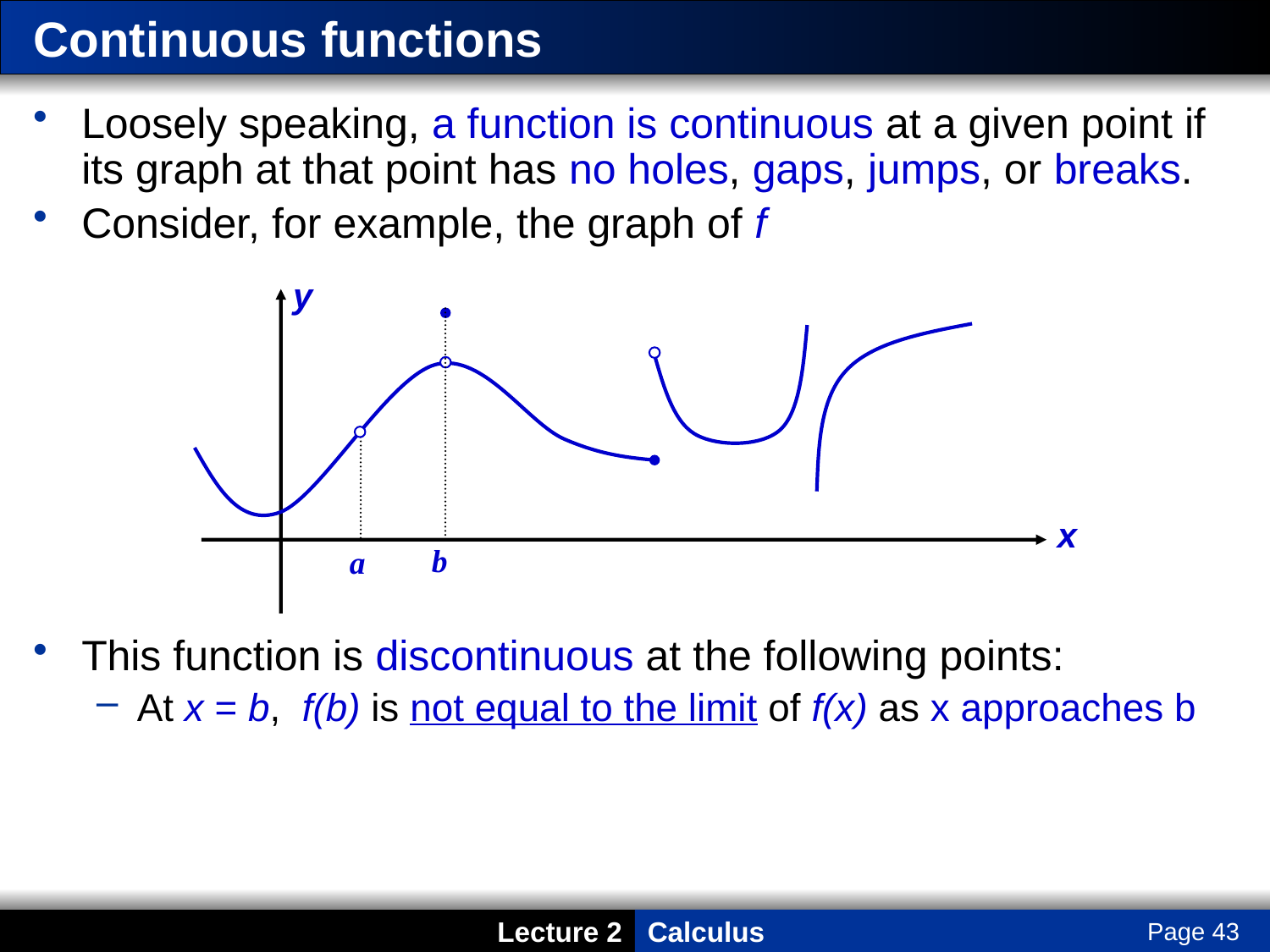

# Continuous functions
Loosely speaking, a function is continuous at a given point if its graph at that point has no holes, gaps, jumps, or breaks.
Consider, for example, the graph of f

This function is discontinuous at the following points:
At x = b,  f(b) is not equal to the limit of f(x) as x approaches b

y

x

b
a
Page 43